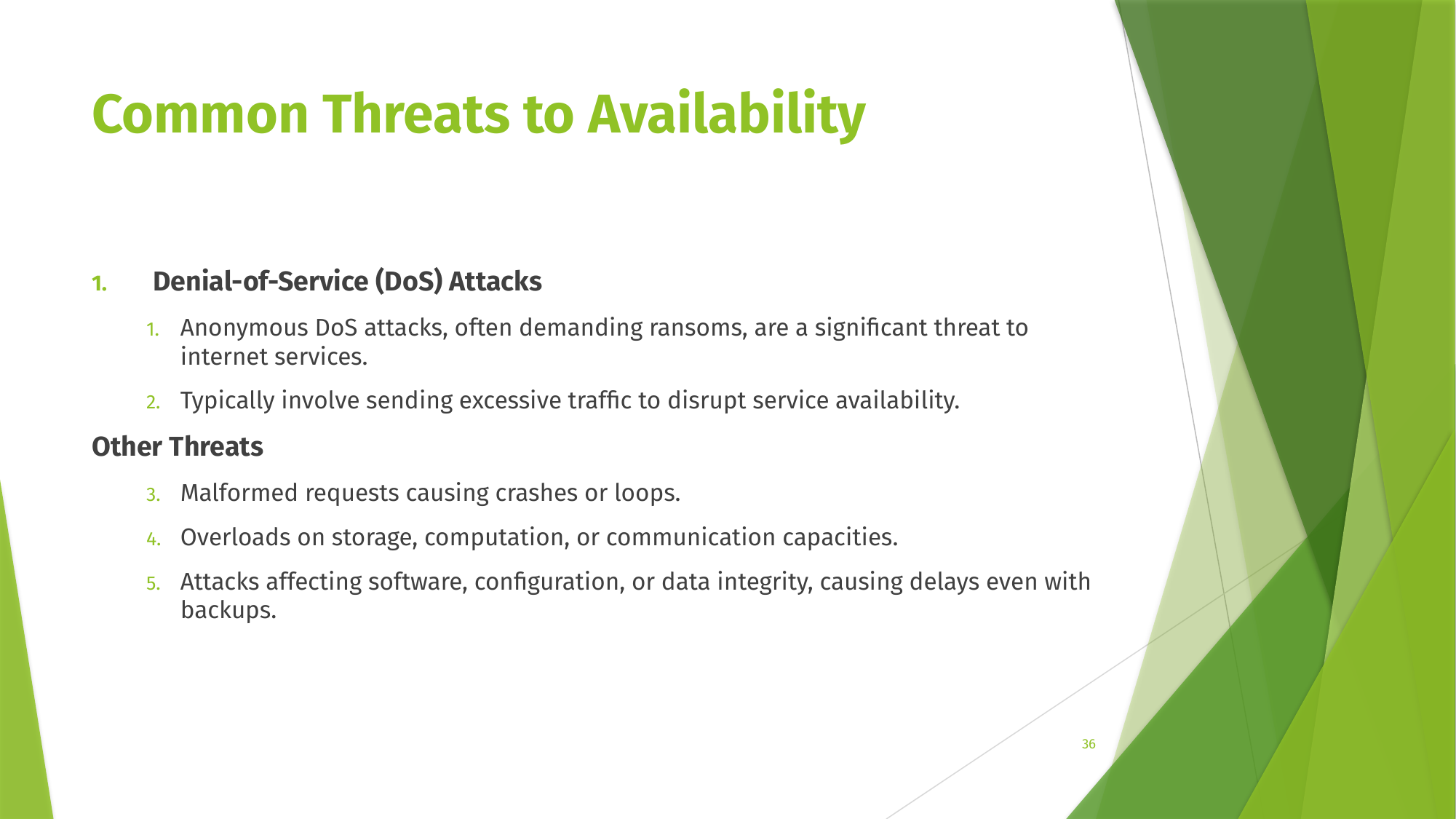

# Common Threats to Availability
Denial-of-Service (DoS) Attacks
Anonymous DoS attacks, often demanding ransoms, are a significant threat to internet services.
Typically involve sending excessive traffic to disrupt service availability.
Other Threats
Malformed requests causing crashes or loops.
Overloads on storage, computation, or communication capacities.
Attacks affecting software, configuration, or data integrity, causing delays even with backups.
36